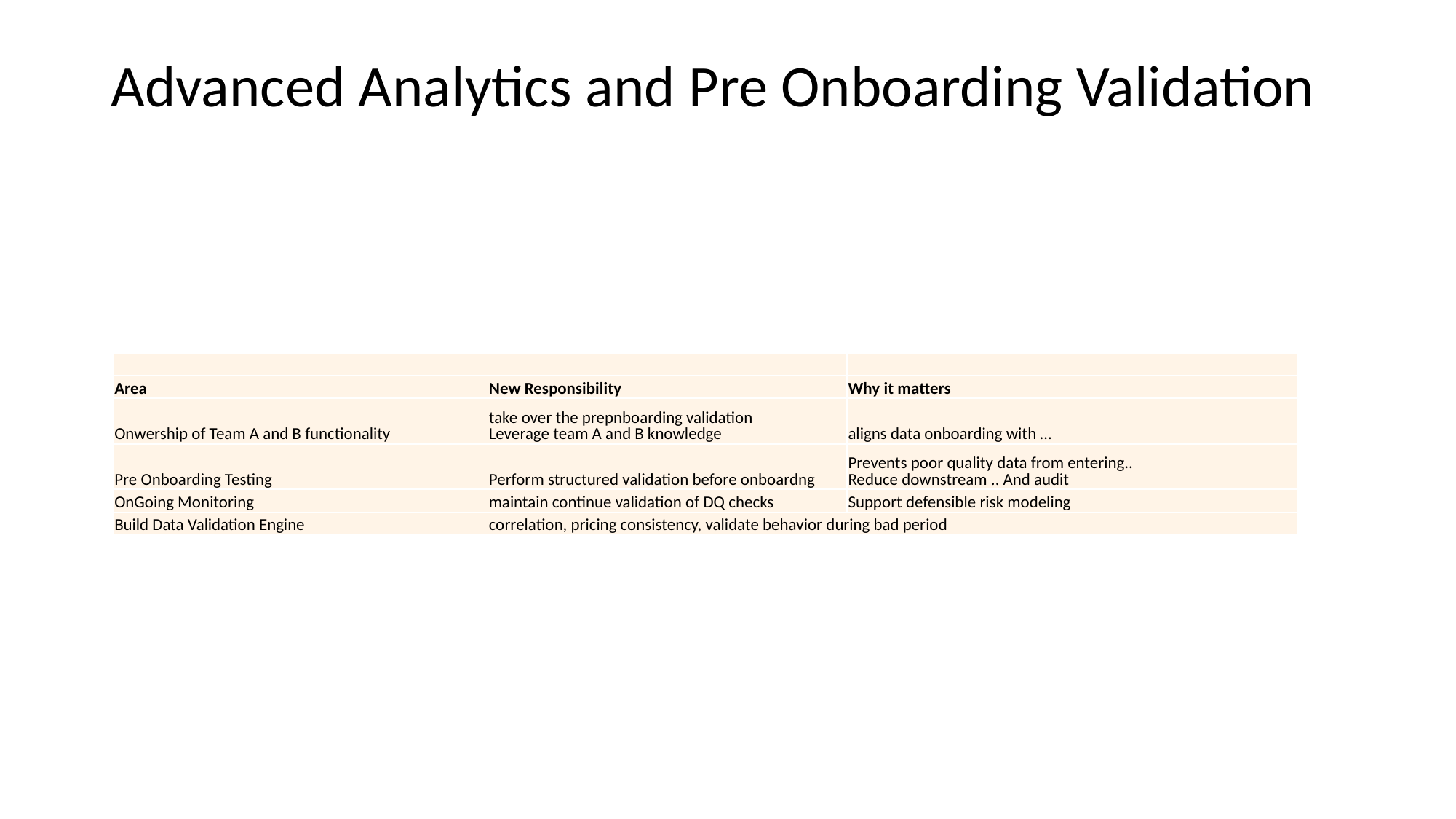

# Advanced Analytics and Pre Onboarding Validation
|  |  |  |
| --- | --- | --- |
| Area | New Responsibility | Why it matters |
| Onwership of Team A and B functionality | take over the prepnboarding validation Leverage team A and B knowledge | aligns data onboarding with … |
| Pre Onboarding Testing | Perform structured validation before onboardng | Prevents poor quality data from entering.. Reduce downstream .. And audit |
| OnGoing Monitoring | maintain continue validation of DQ checks | Support defensible risk modeling |
| Build Data Validation Engine | correlation, pricing consistency, validate behavior during bad period |  |